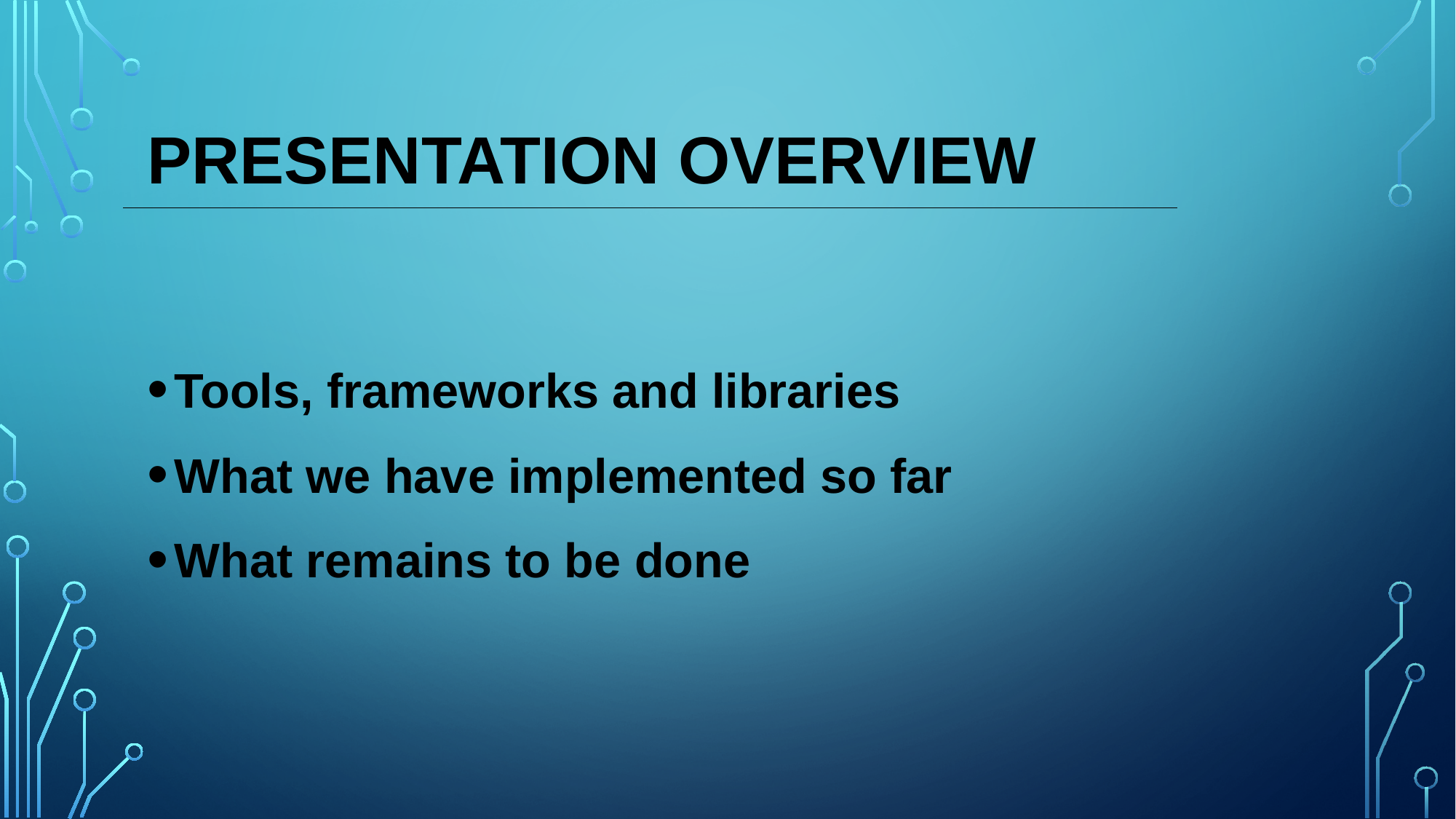

# Presentation overview

Tools, frameworks and libraries
What we have implemented so far
What remains to be done